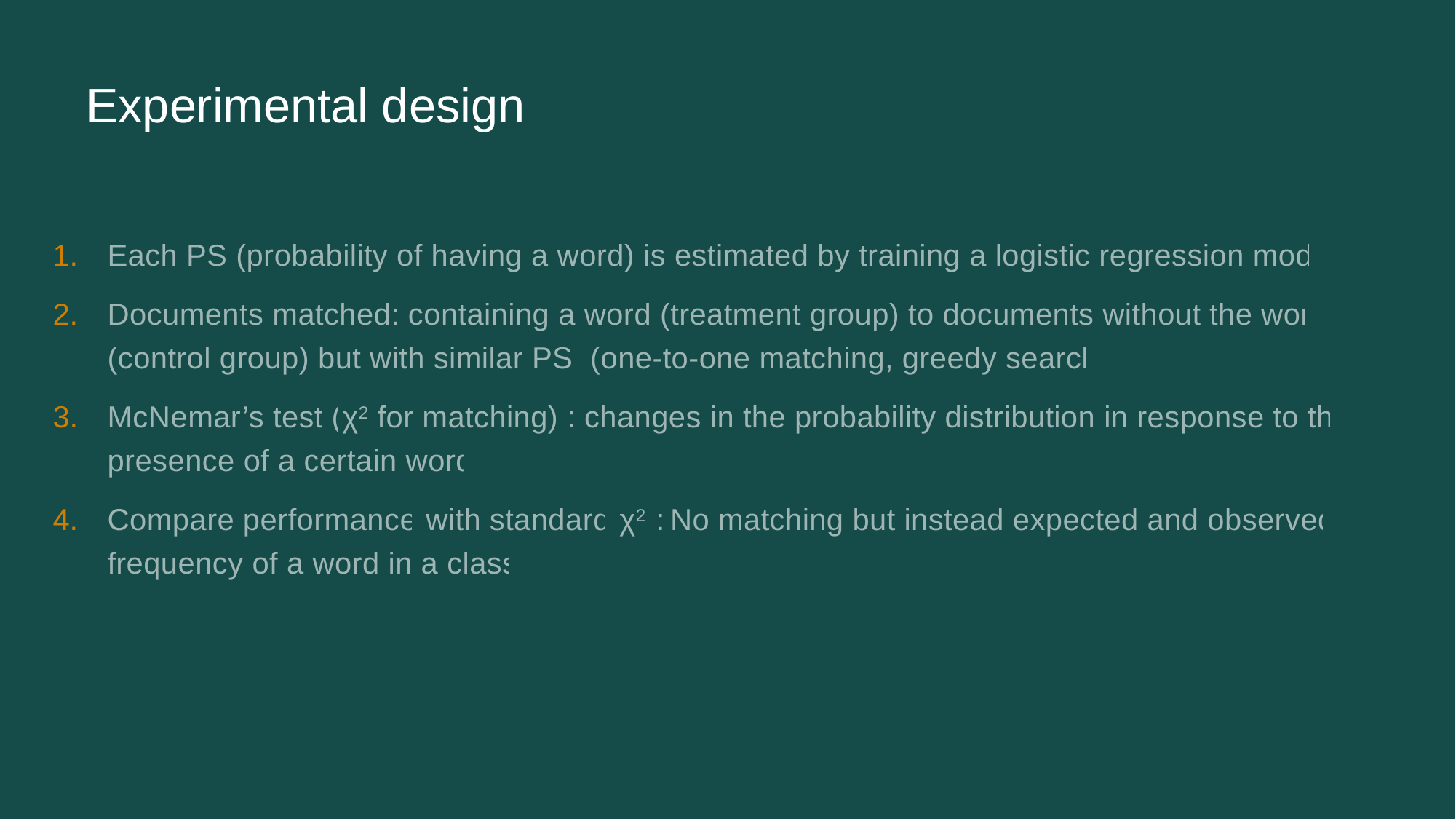

# Experimental design
Each PS (probability of having a word) is estimated by training a logistic regression model
Documents matched: containing a word (treatment group) to documents without the word (control group) but with similar PS  (one-to-one matching, greedy search)
McNemar’s test (χ2 for matching) : changes in the probability distribution in response to the presence of a certain word
Compare performance with standard χ2  : No matching but instead expected and observed frequency of a word in a class